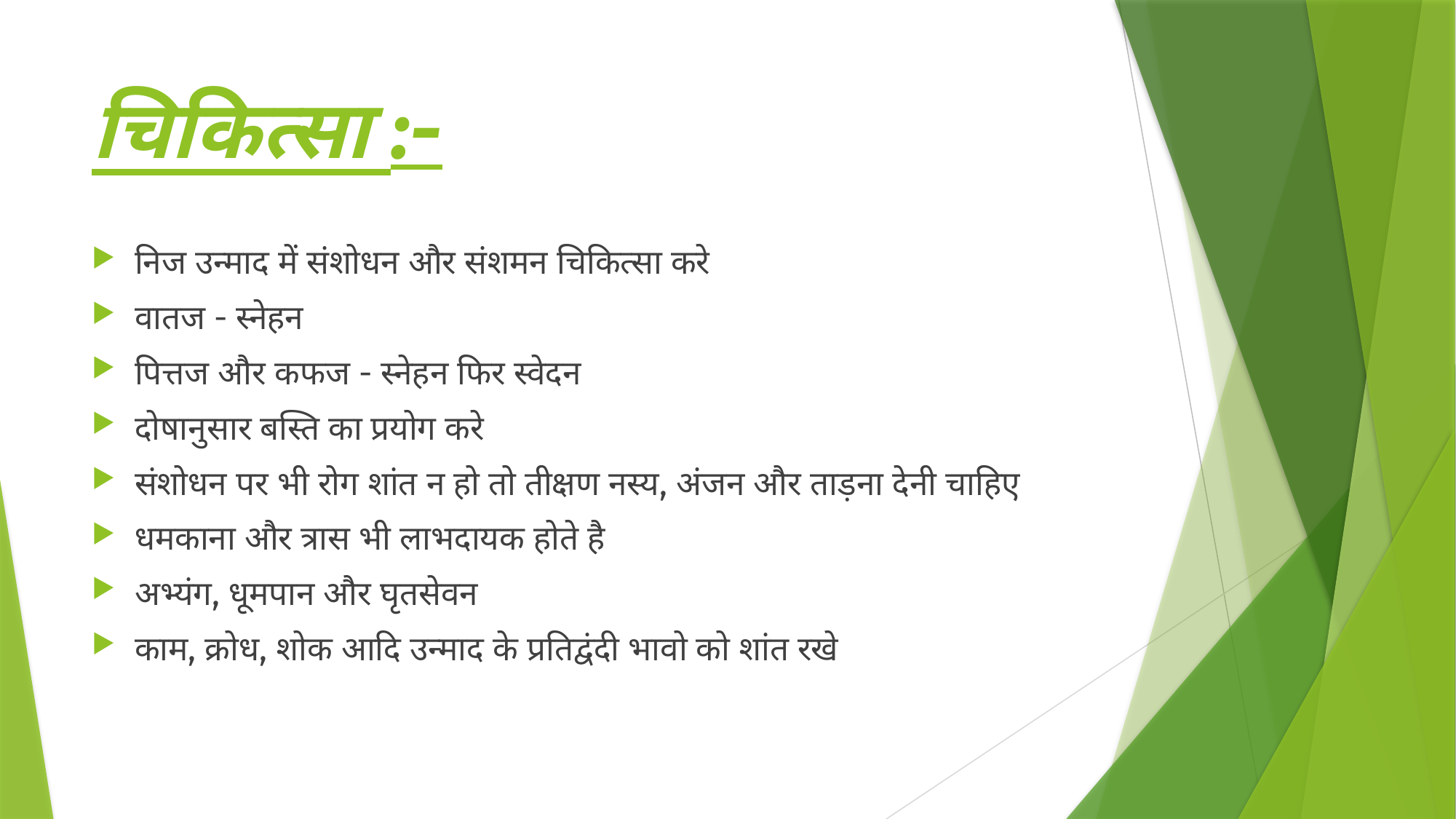

# चिकित्सा :-

निज उन्माद में संशोधन और संशमन चिकित्सा करे
वातज - स्नेहन
पित्तज और कफज - स्नेहन फिर स्वेदन
दोषानुसार बस्ति का प्रयोग करे
संशोधन पर भी रोग शांत न हो तो तीक्षण नस्य, अंजन और ताड़ना देनी चाहिए
धमकाना और त्रास भी लाभदायक होते है
अभ्यंग, धूमपान और घृतसेवन
काम, क्रोध, शोक आदि उन्माद के प्रतिद्वंदी भावो को शांत रखे